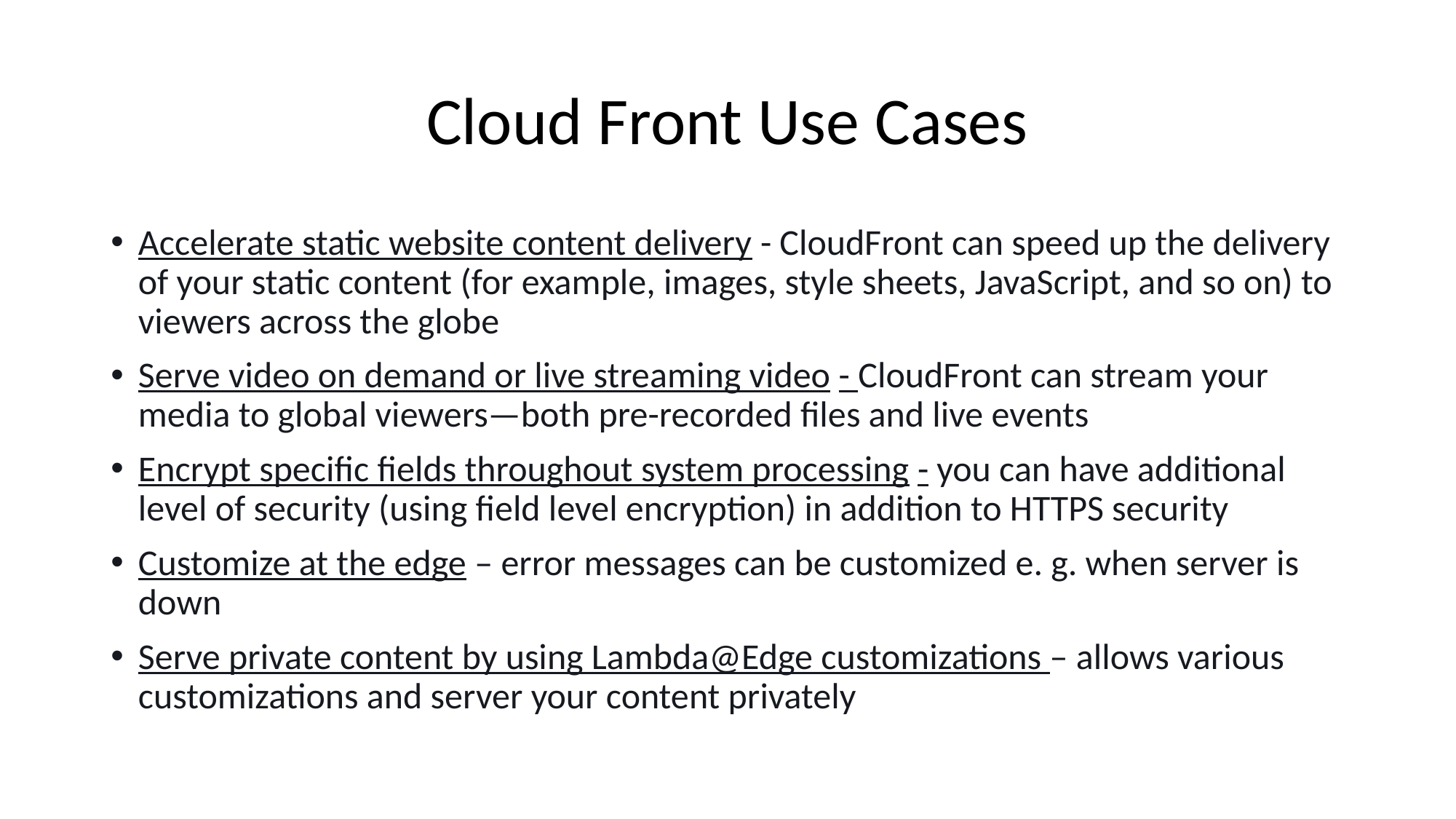

# Cloud Front Use Cases
Accelerate static website content delivery - CloudFront can speed up the delivery of your static content (for example, images, style sheets, JavaScript, and so on) to viewers across the globe
Serve video on demand or live streaming video - CloudFront can stream your media to global viewers—both pre-recorded files and live events
Encrypt specific fields throughout system processing - you can have additional level of security (using field level encryption) in addition to HTTPS security
Customize at the edge – error messages can be customized e. g. when server is down
Serve private content by using Lambda@Edge customizations – allows various customizations and server your content privately